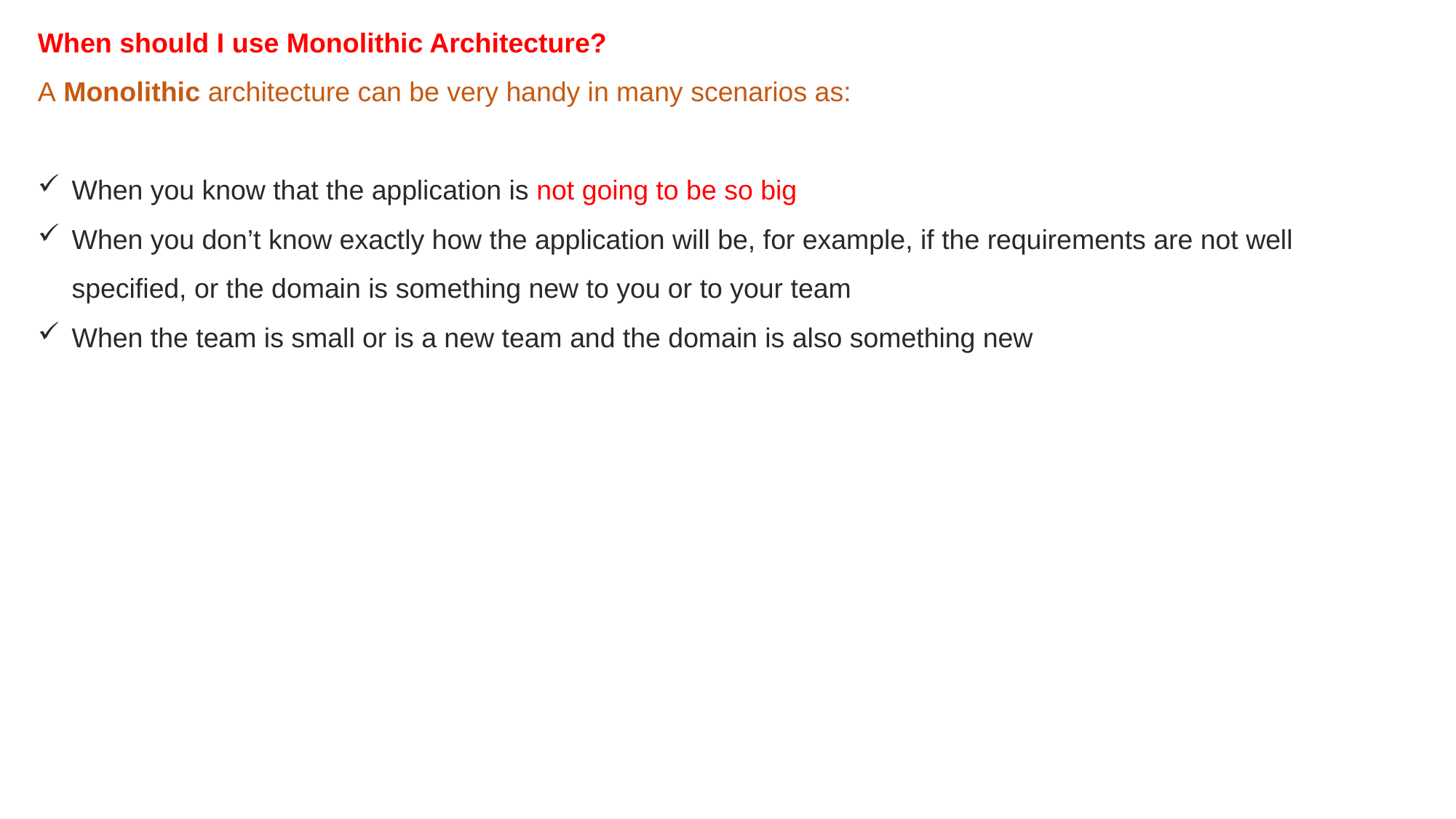

When should I use Monolithic Architecture?
A Monolithic architecture can be very handy in many scenarios as:

When you know that the application is not going to be so big
When you don’t know exactly how the application will be, for example, if the requirements are not well specified, or the domain is something new to you or to your team
When the team is small or is a new team and the domain is also something new